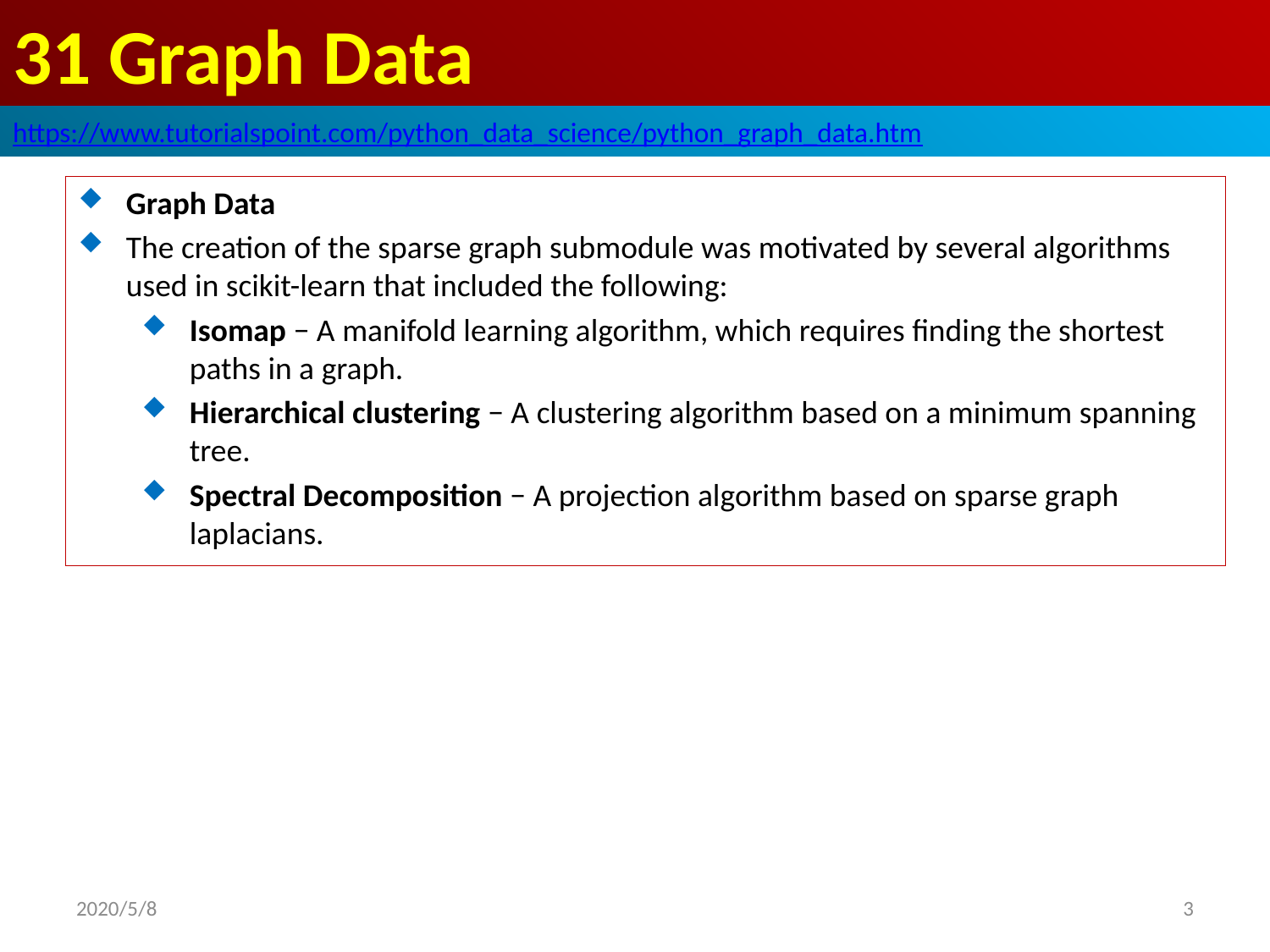

# 31 Graph Data
https://www.tutorialspoint.com/python_data_science/python_graph_data.htm
Graph Data
The creation of the sparse graph submodule was motivated by several algorithms used in scikit-learn that included the following:
Isomap − A manifold learning algorithm, which requires finding the shortest paths in a graph.
Hierarchical clustering − A clustering algorithm based on a minimum spanning tree.
Spectral Decomposition − A projection algorithm based on sparse graph laplacians.

2020/5/8
3